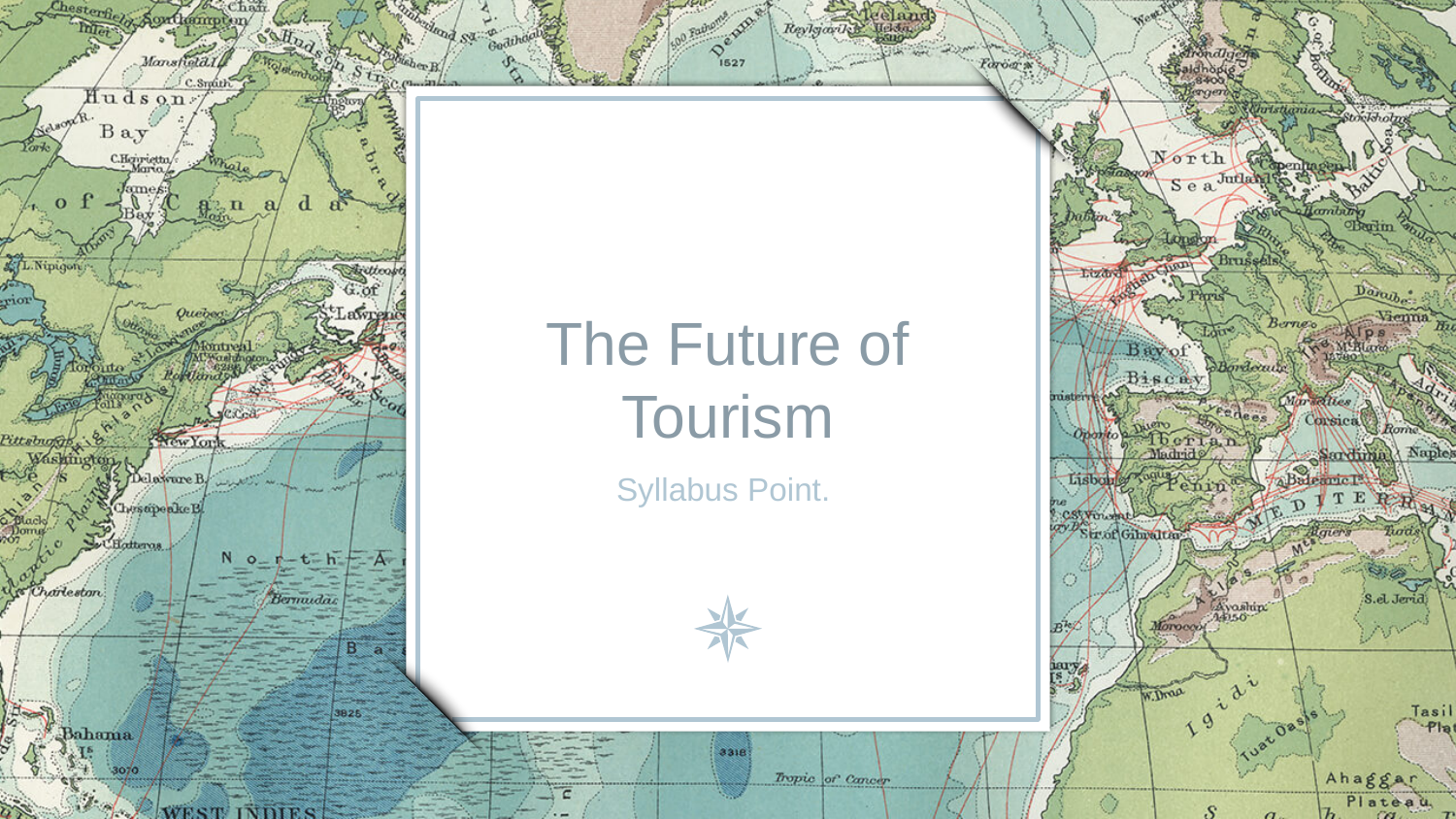

# The Future of Tourism
Syllabus Point.